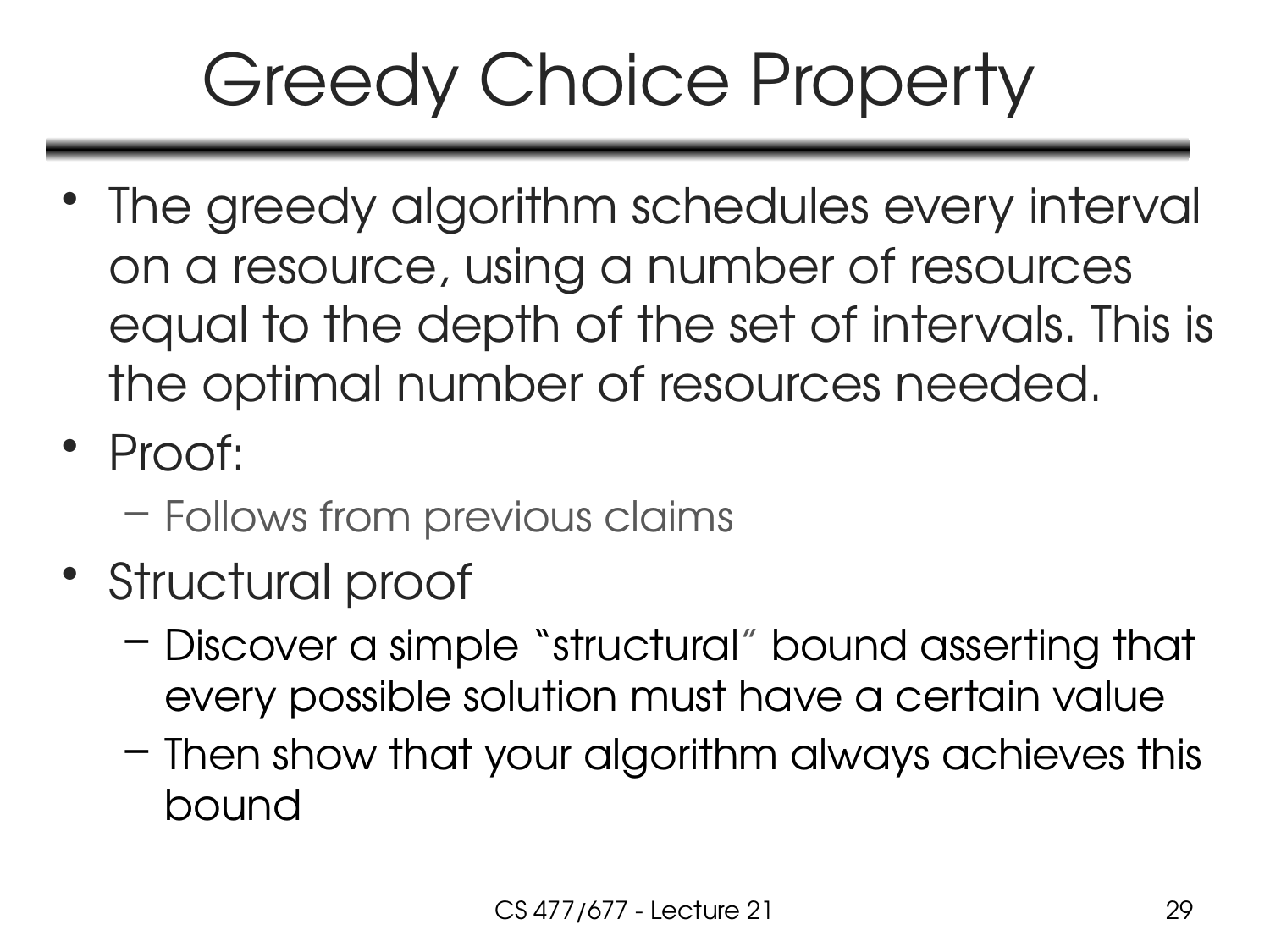

# Greedy Choice Property
The greedy algorithm schedules every interval on a resource, using a number of resources equal to the depth of the set of intervals. This is the optimal number of resources needed.
Proof:
Follows from previous claims
Structural proof
Discover a simple “structural” bound asserting that every possible solution must have a certain value
Then show that your algorithm always achieves this bound

CS 477/677 - Lecture 21
29